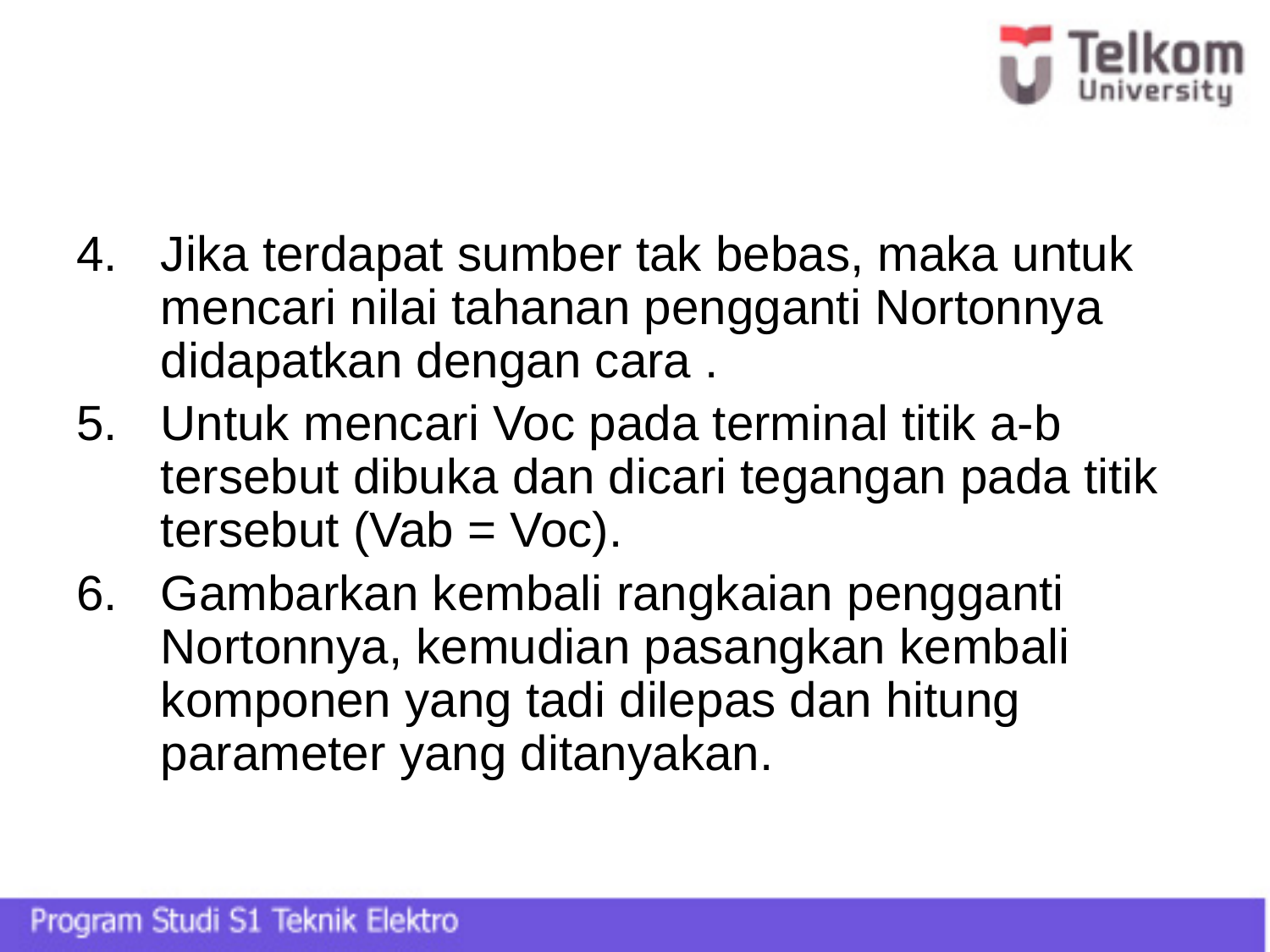

#
Jika terdapat sumber tak bebas, maka untuk mencari nilai tahanan pengganti Nortonnya didapatkan dengan cara .
Untuk mencari Voc pada terminal titik a-b tersebut dibuka dan dicari tegangan pada titik tersebut (Vab = Voc).
Gambarkan kembali rangkaian pengganti Nortonnya, kemudian pasangkan kembali komponen yang tadi dilepas dan hitung parameter yang ditanyakan.